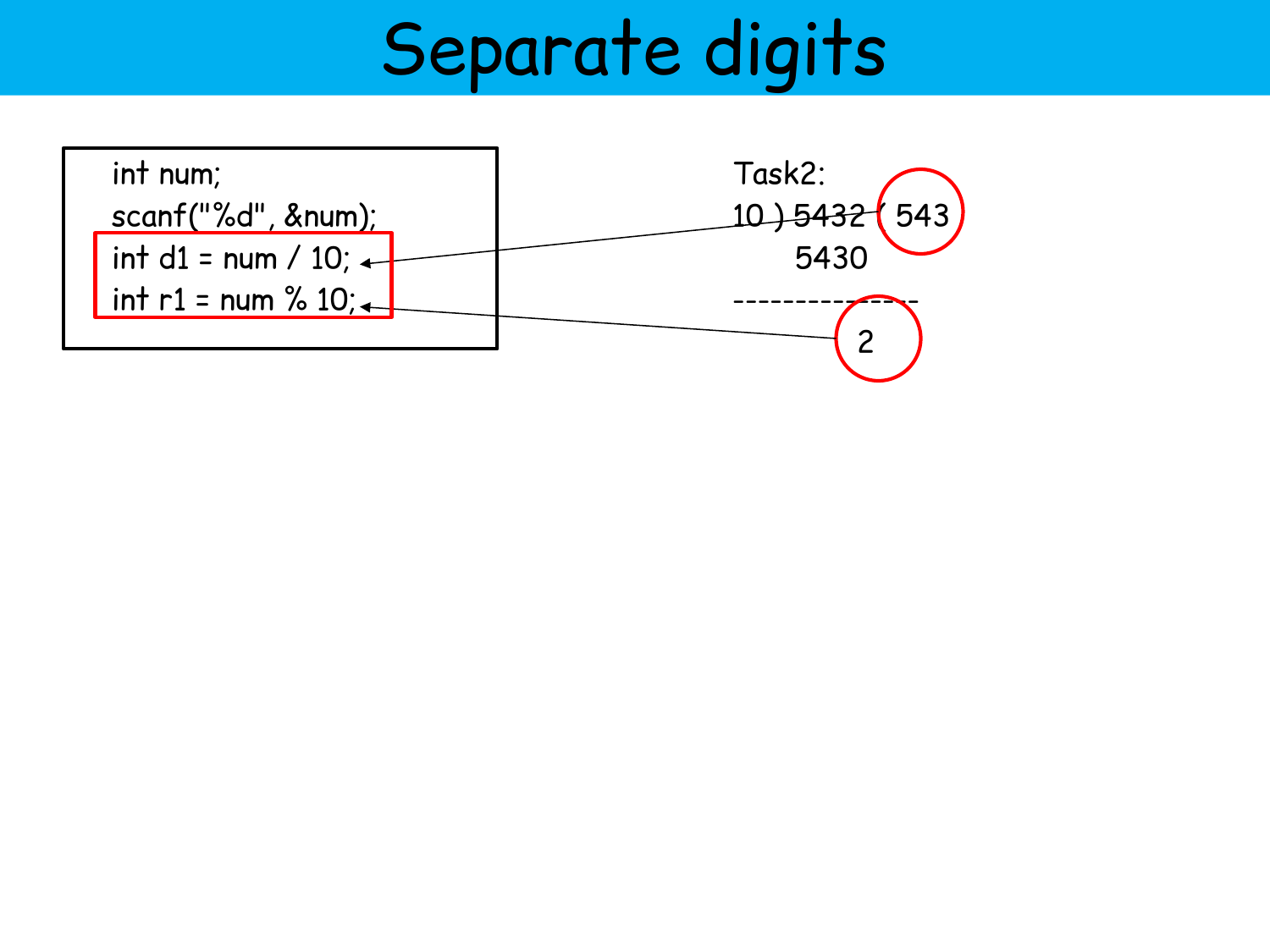

Separate digits
    int num;
    scanf("%d", &num);
    int d1 = num / 10;
    int r1 = num % 10;

Task2:
10 ) 5432 ( 543
       5430
---------------
              2